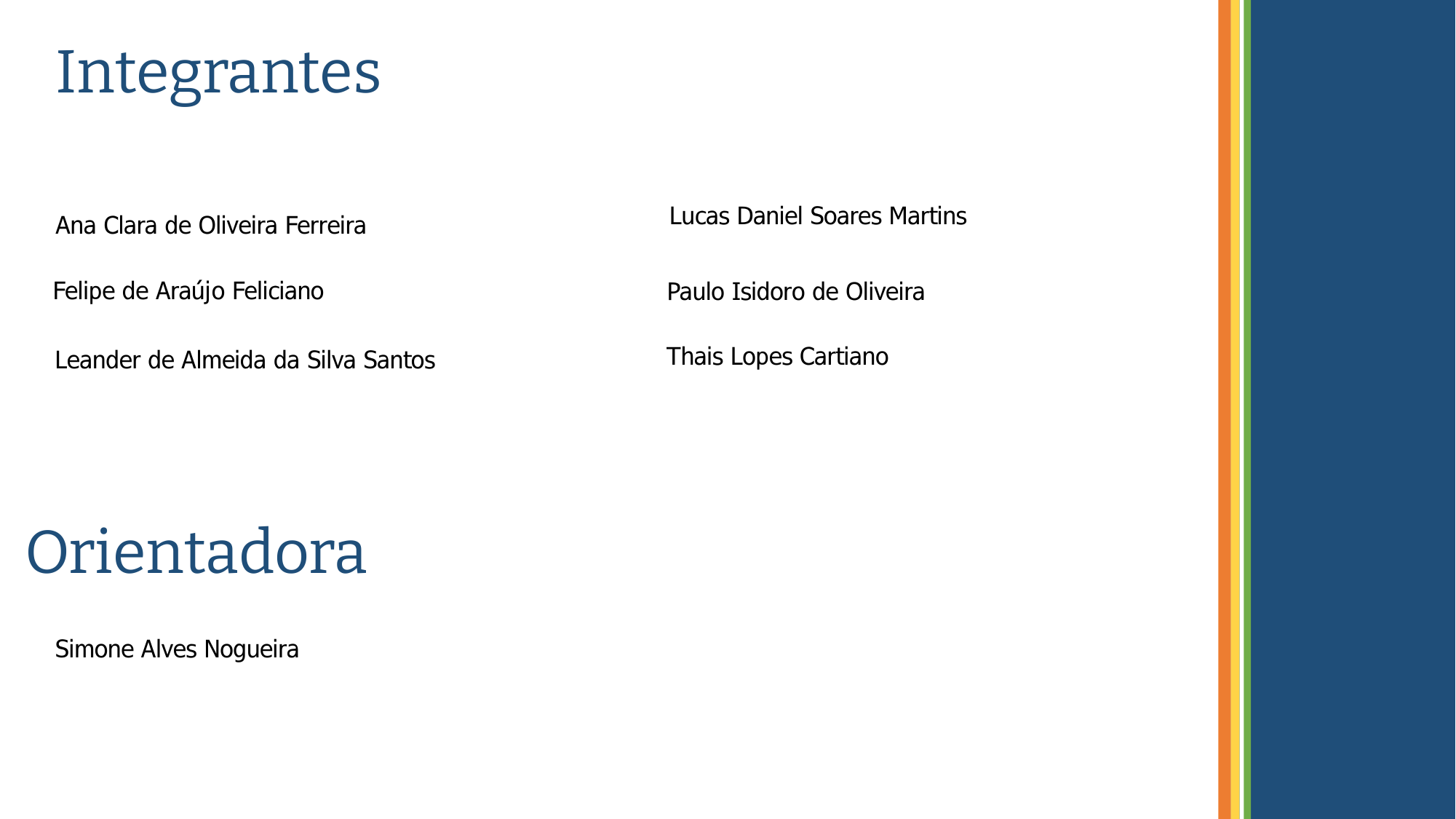

# Integrantes
Lucas Daniel Soares Martins
Ana Clara de Oliveira Ferreira
Felipe de Araújo Feliciano
Paulo Isidoro de Oliveira
Thais Lopes Cartiano

Leander de Almeida da Silva Santos
Orientadora
Simone Alves Nogueira